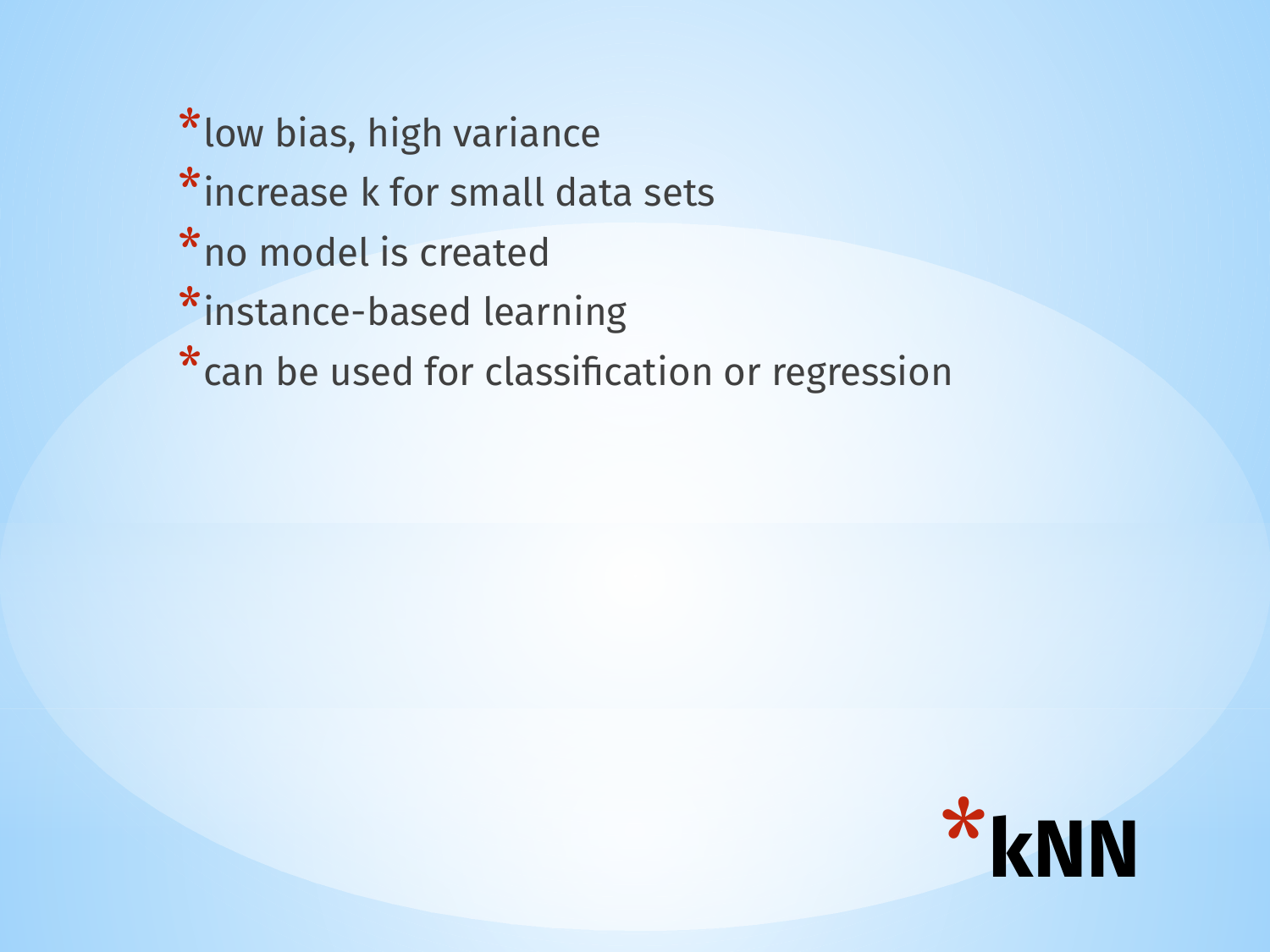

low bias, high variance
increase k for small data sets
no model is created
instance-based learning
can be used for classification or regression

# kNN